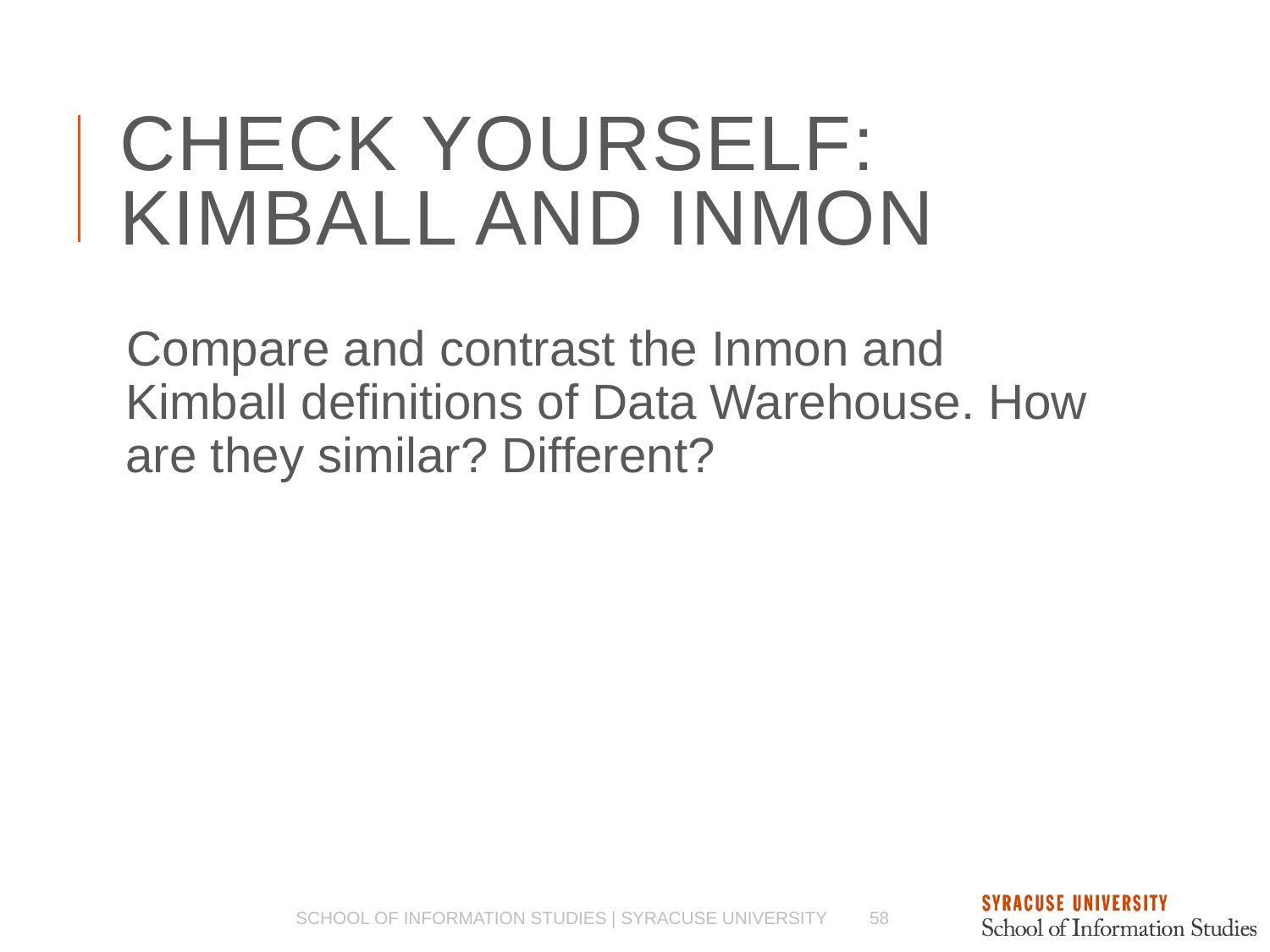

# Check Yourself: Kimball and Inmon
Compare and contrast the Inmon and Kimball definitions of Data Warehouse. How are they similar? Different?
School of Information Studies | Syracuse University
58